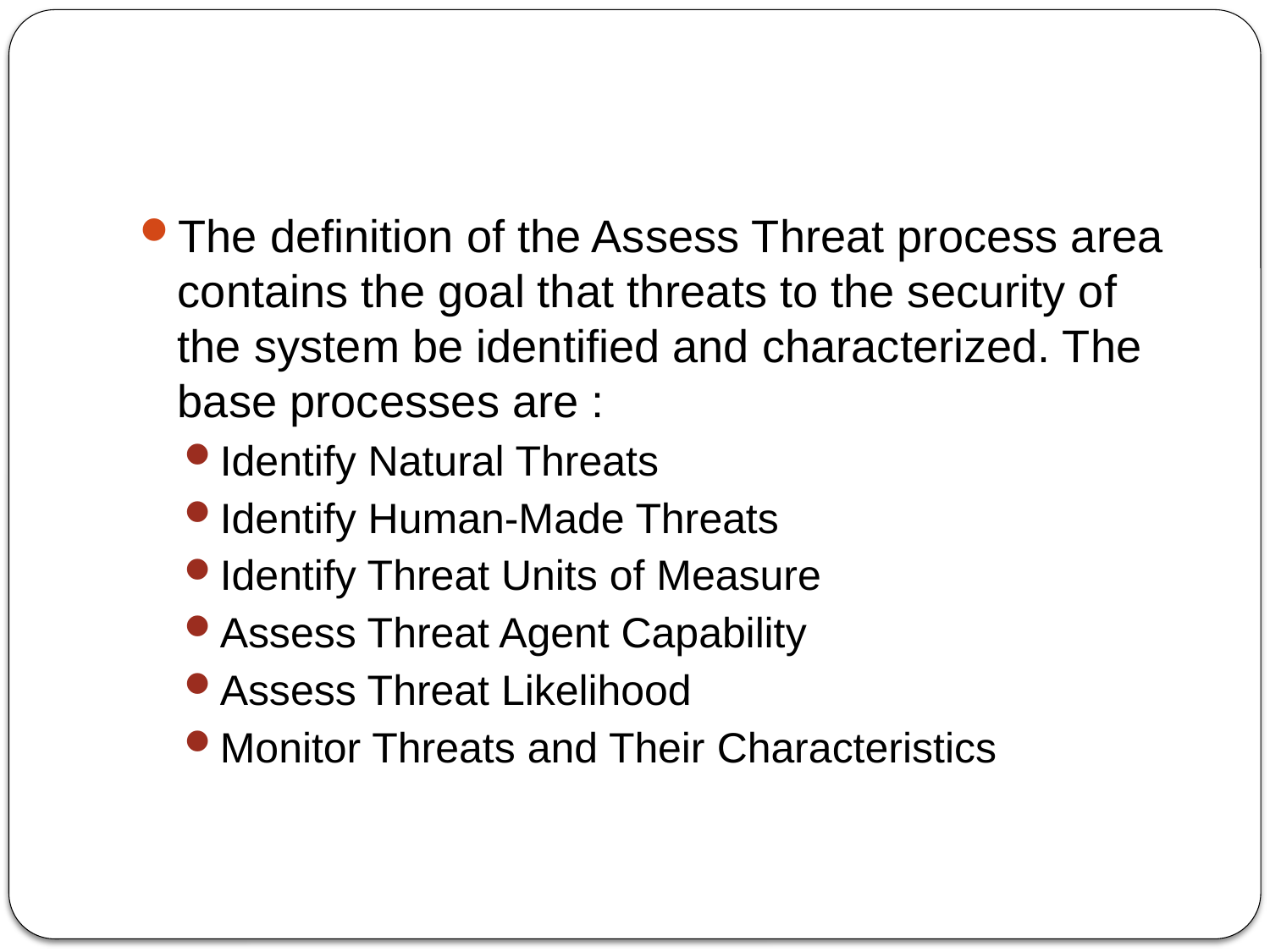

#
The definition of the Assess Threat process area contains the goal that threats to the security of the system be identified and characterized. The base processes are :
Identify Natural Threats
Identify Human-Made Threats
Identify Threat Units of Measure
Assess Threat Agent Capability
Assess Threat Likelihood
Monitor Threats and Their Characteristics